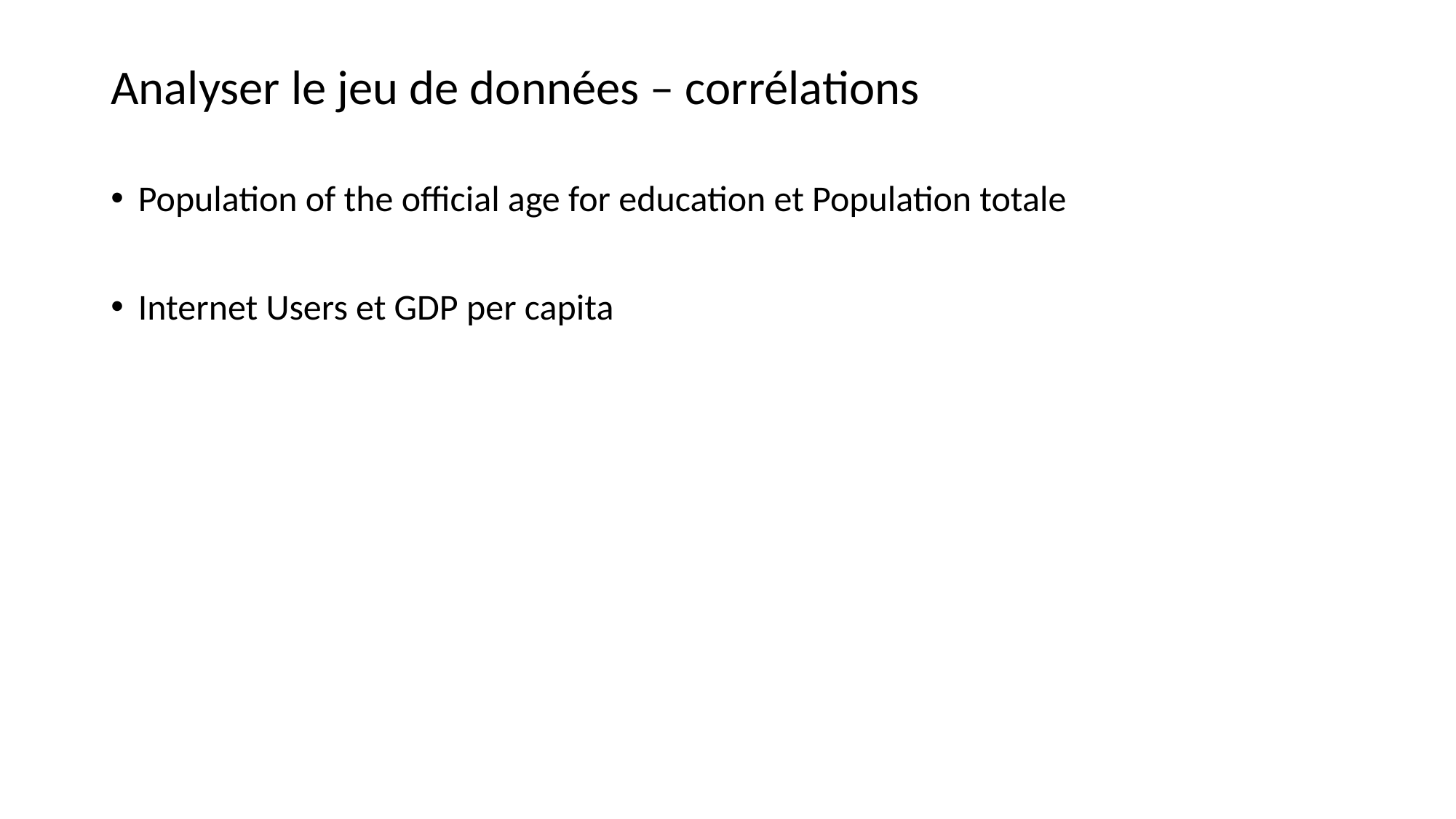

# Analyser le jeu de données – corrélations
Population of the official age for education et Population totale

Internet Users et GDP per capita